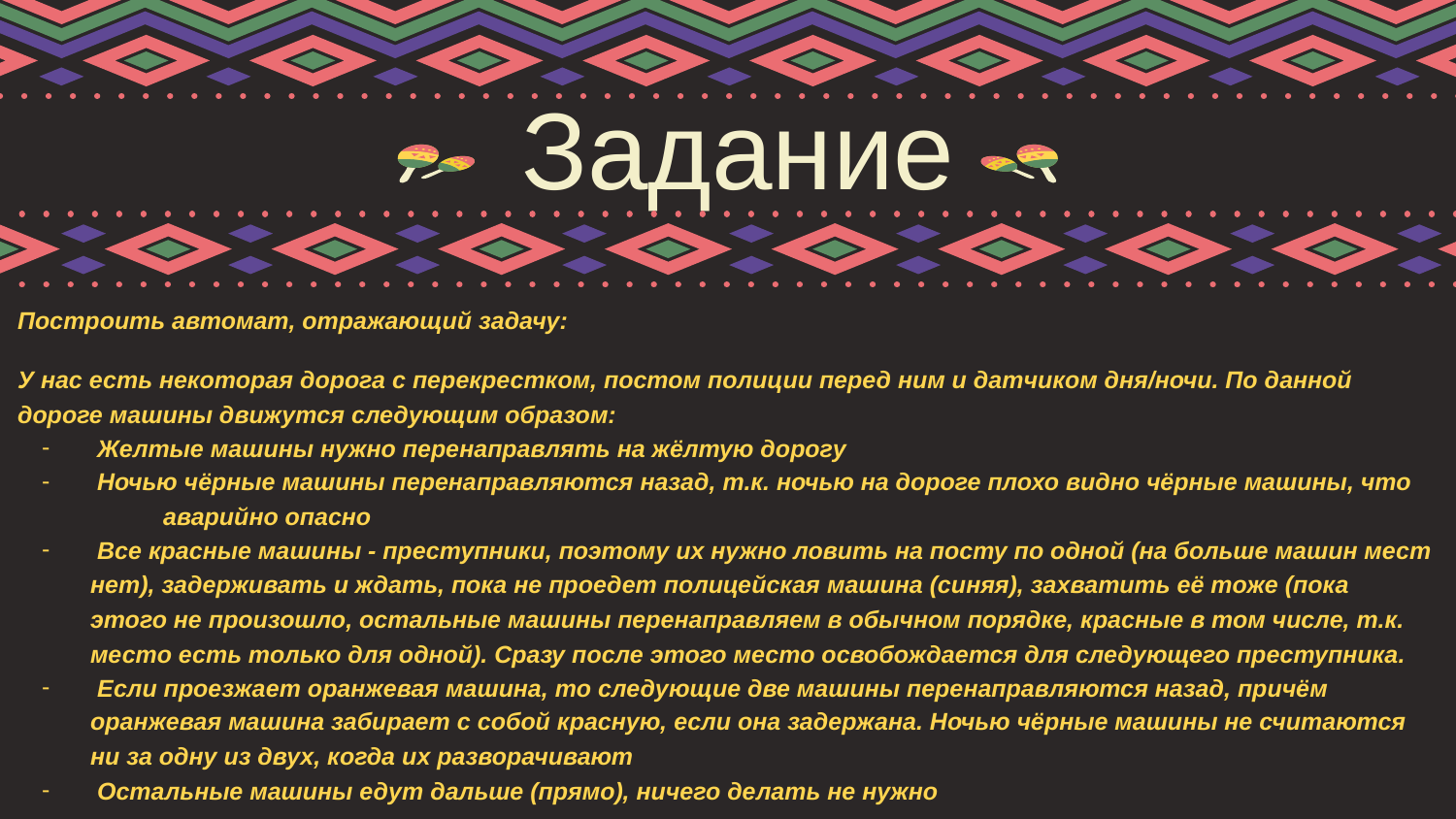

# Задание

Построить автомат, отражающий задачу:

У нас есть некоторая дорога с перекрестком, постом полиции перед ним и датчиком дня/ночи. По данной дороге машины движутся следующим образом:
 Желтые машины нужно перенаправлять на жёлтую дорогу
 Ночью чёрные машины перенаправляются назад, т.к. ночью на дороге плохо видно чёрные машины, что
	аварийно опасно
 Все красные машины - преступники, поэтому их нужно ловить на посту по одной (на больше машин мест
нет), задерживать и ждать, пока не проедет полицейская машина (синяя), захватить её тоже (пока
этого не произошло, остальные машины перенаправляем в обычном порядке, красные в том числе, т.к. место есть только для одной). Сразу после этого место освобождается для следующего преступника.
 Если проезжает оранжевая машина, то следующие две машины перенаправляются назад, причём оранжевая машина забирает с собой красную, если она задержана. Ночью чёрные машины не считаются
ни за одну из двух, когда их разворачивают
 Остальные машины едут дальше (прямо), ничего делать не нужно